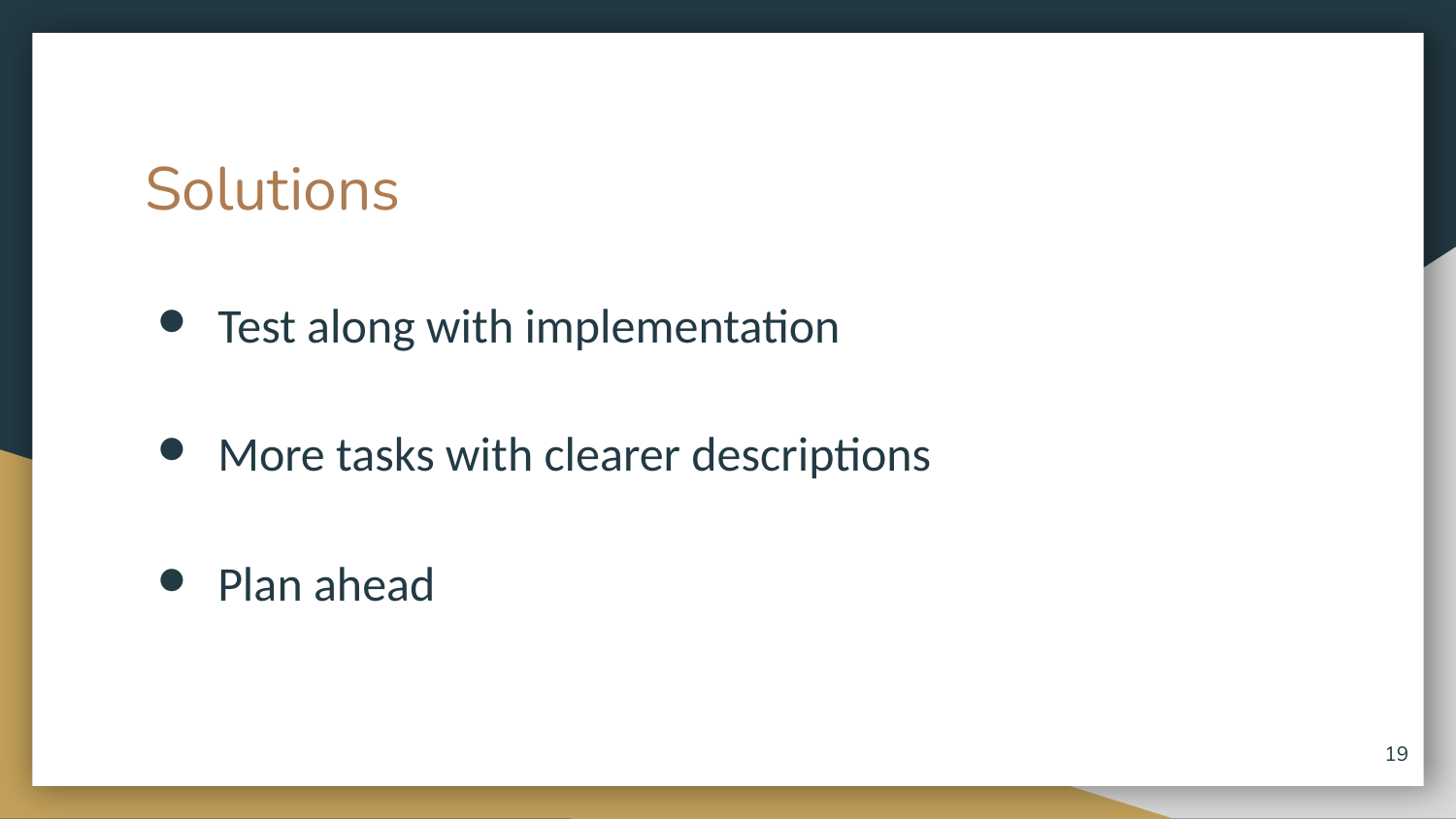

# Solutions
Test along with implementation
More tasks with clearer descriptions
Plan ahead
19